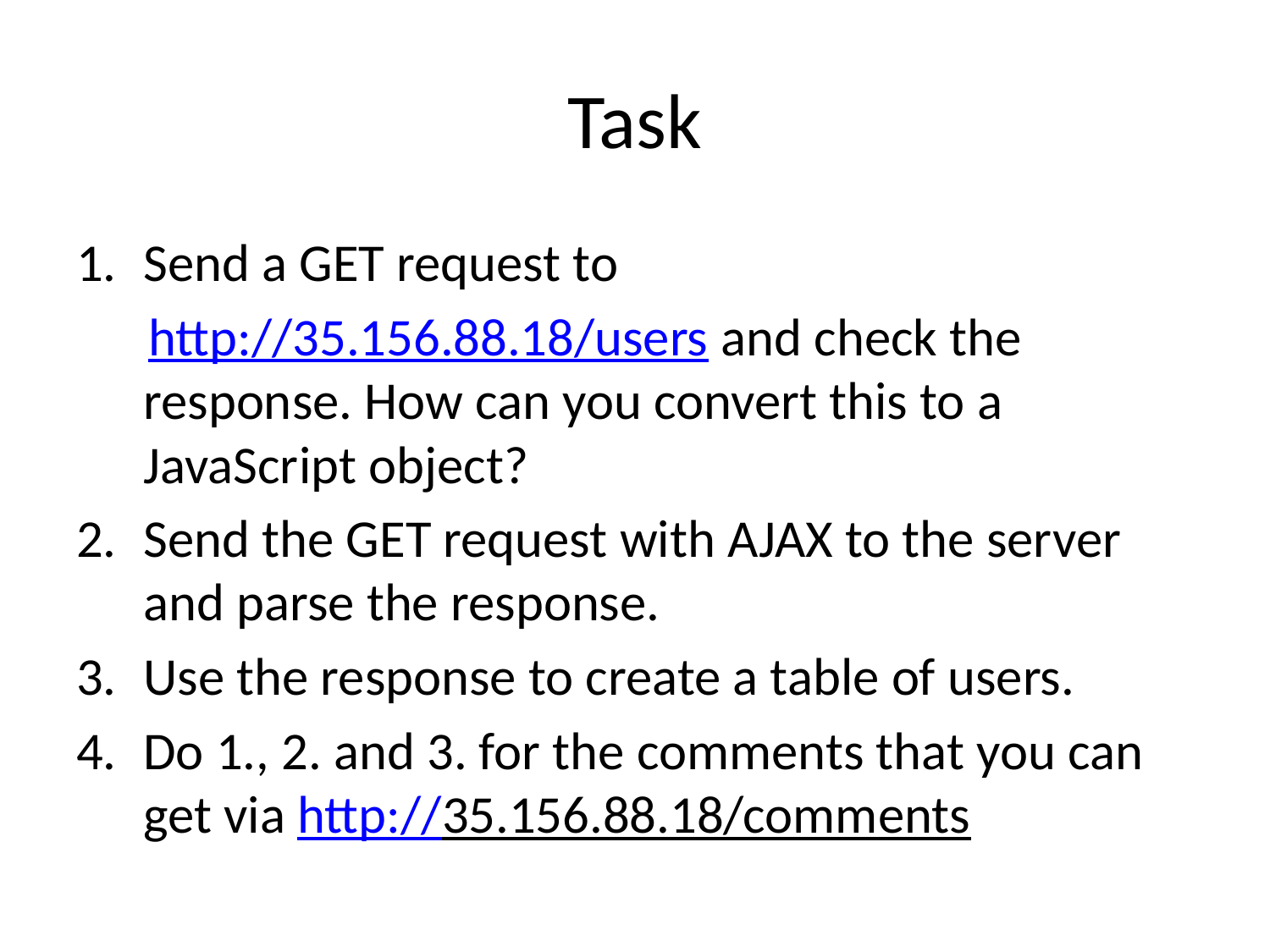

# Task
Send a GET request to
      http://35.156.88.18/users and check the response. How can you convert this to a JavaScript object?
Send the GET request with AJAX to the server and parse the response.
Use the response to create a table of users.
Do 1., 2. and 3. for the comments that you can get via http://35.156.88.18/comments